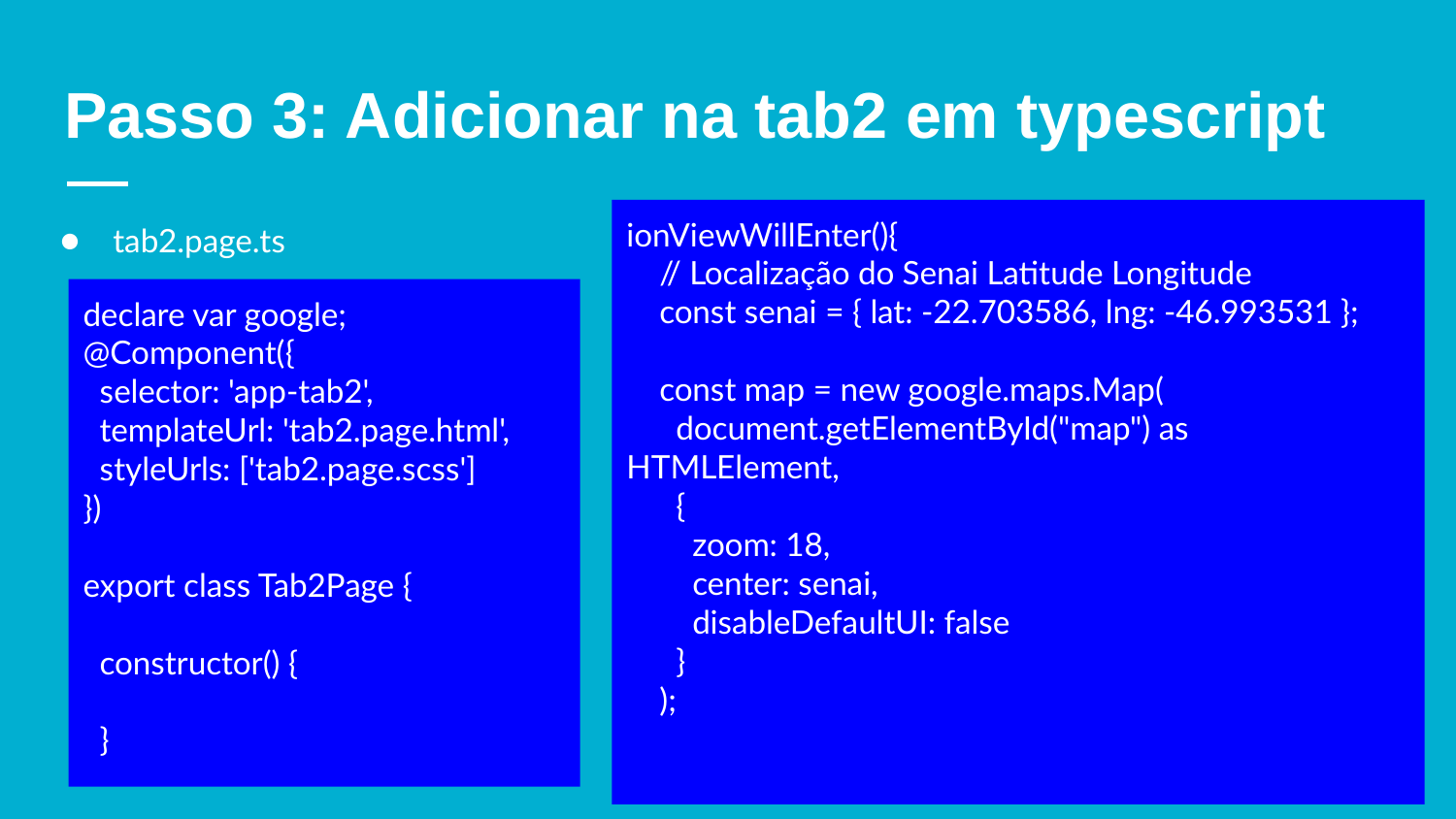

# Passo 3: Adicionar na tab2 em typescript

tab2.page.ts
ionViewWillEnter(){
    // Localização do Senai Latitude Longitude
    const senai = { lat: -22.703586, lng: -46.993531 };

    const map = new google.maps.Map(
      document.getElementById("map") as HTMLElement,
      {
        zoom: 18,
        center: senai,
        disableDefaultUI: false
      }
    );

declare var google;
@Component({
  selector: 'app-tab2',
  templateUrl: 'tab2.page.html',
  styleUrls: ['tab2.page.scss']
})

export class Tab2Page {

  constructor() {

  }